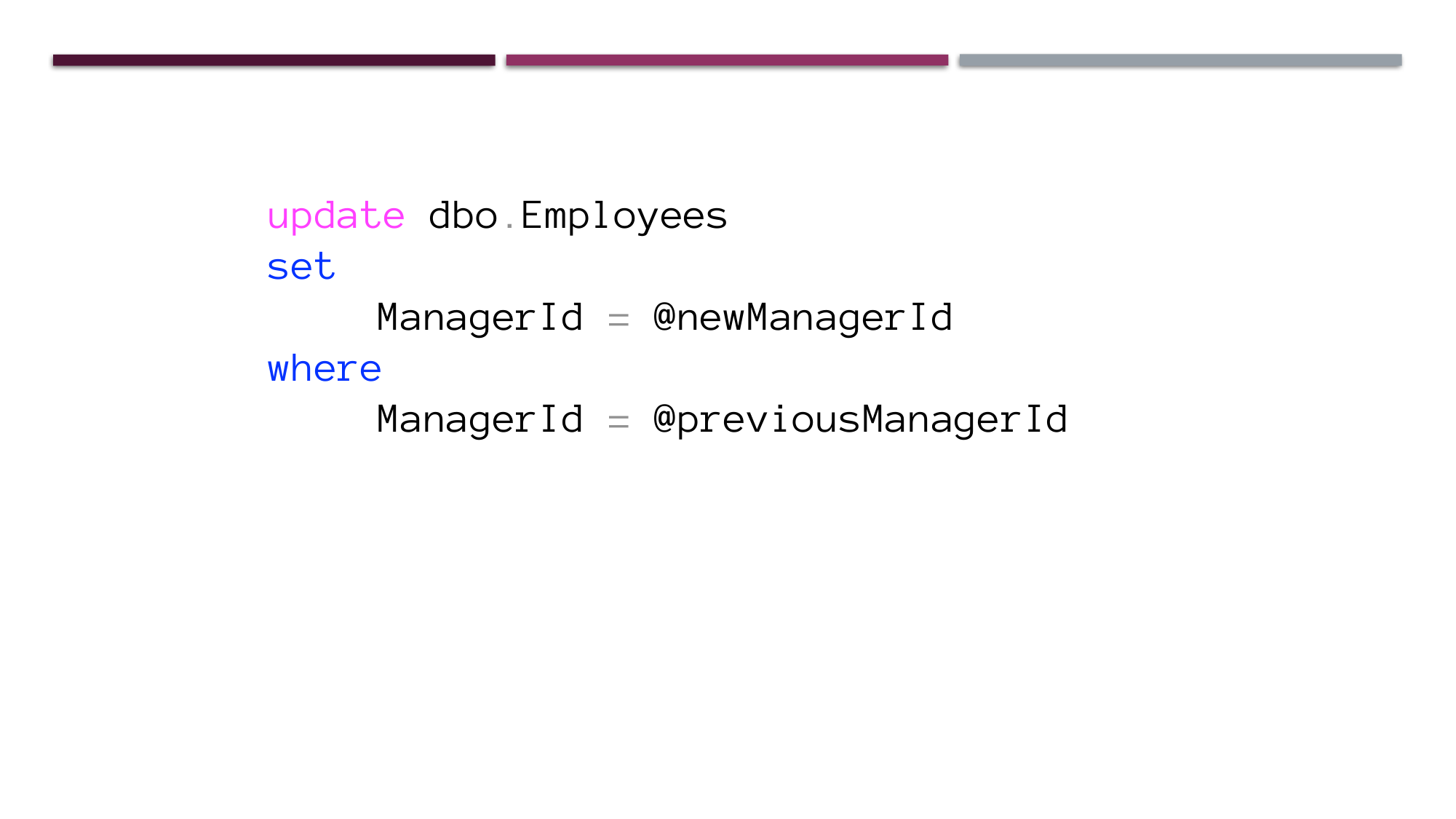

update dbo.Employees
set
	ManagerId = @newManagerId
where
	ManagerId = @previousManagerId